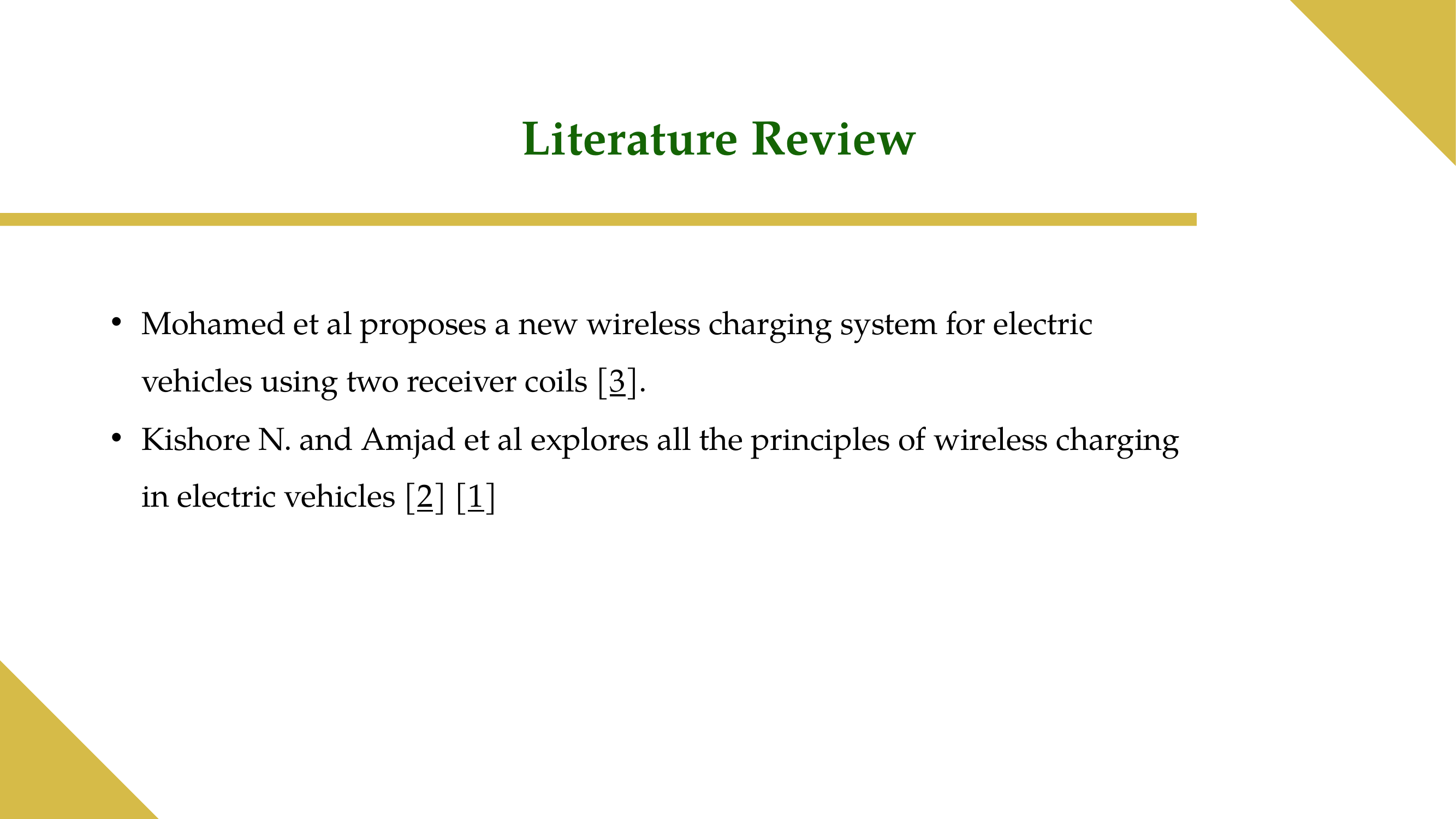

# Literature Review

Mohamed et al proposes a new wireless charging system for electric vehicles using two receiver coils [3].
Kishore N. and Amjad et al explores all the principles of wireless charging in electric vehicles [2] [1]

6